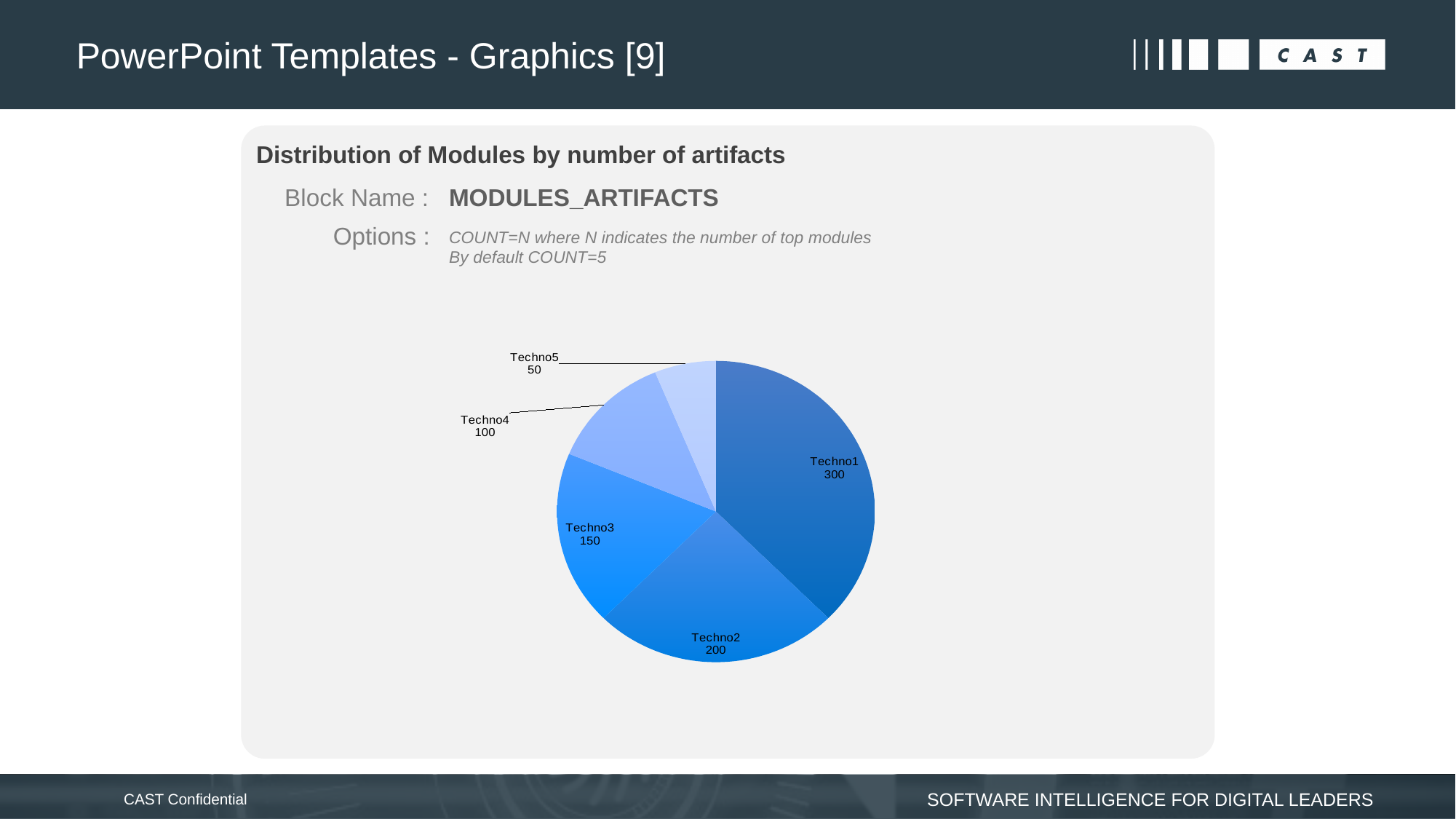

# PowerPoint Templates - Graphics [9]

Distribution of Modules by number of artifacts
Block Name :
MODULES_ARTIFACTS
Options :
COUNT=N where N indicates the number of top modules
By default COUNT=5

### Chart

| Category | LOCs 300 |
|---|---|
| Techno1 | 300.0 |
| Techno2 | 200.0 |
| Techno3 | 150.0 |
| Techno4 | 100.0 |
| Techno5 | 50.0 |